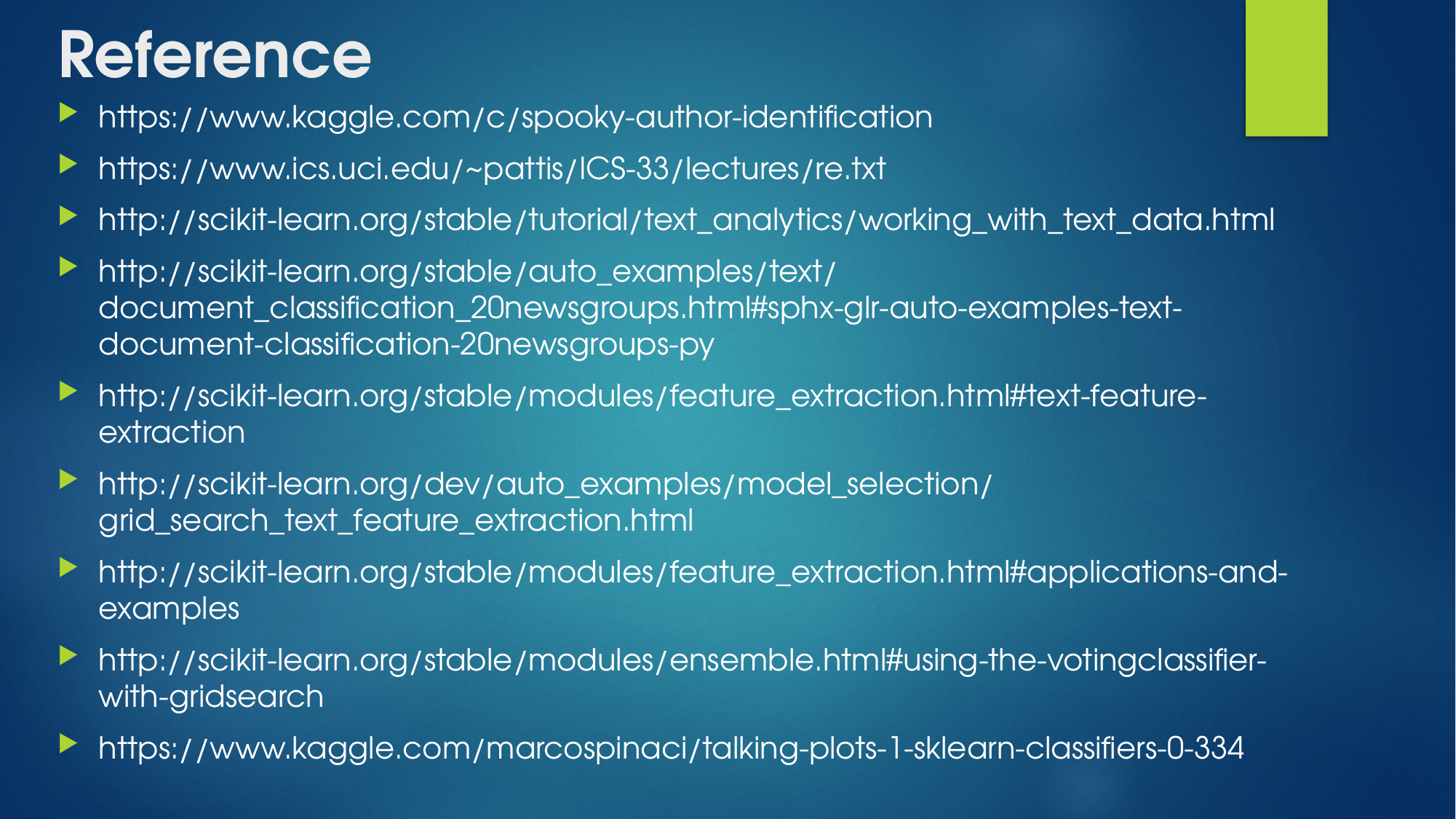

# Reference
https://www.kaggle.com/c/spooky-author-identification
https://www.ics.uci.edu/~pattis/ICS-33/lectures/re.txt
http://scikit-learn.org/stable/tutorial/text_analytics/working_with_text_data.html
http://scikit-learn.org/stable/auto_examples/text/document_classification_20newsgroups.html#sphx-glr-auto-examples-text-document-classification-20newsgroups-py
http://scikit-learn.org/stable/modules/feature_extraction.html#text-feature-extraction
http://scikit-learn.org/dev/auto_examples/model_selection/grid_search_text_feature_extraction.html
http://scikit-learn.org/stable/modules/feature_extraction.html#applications-and-examples
http://scikit-learn.org/stable/modules/ensemble.html#using-the-votingclassifier-with-gridsearch
https://www.kaggle.com/marcospinaci/talking-plots-1-sklearn-classifiers-0-334